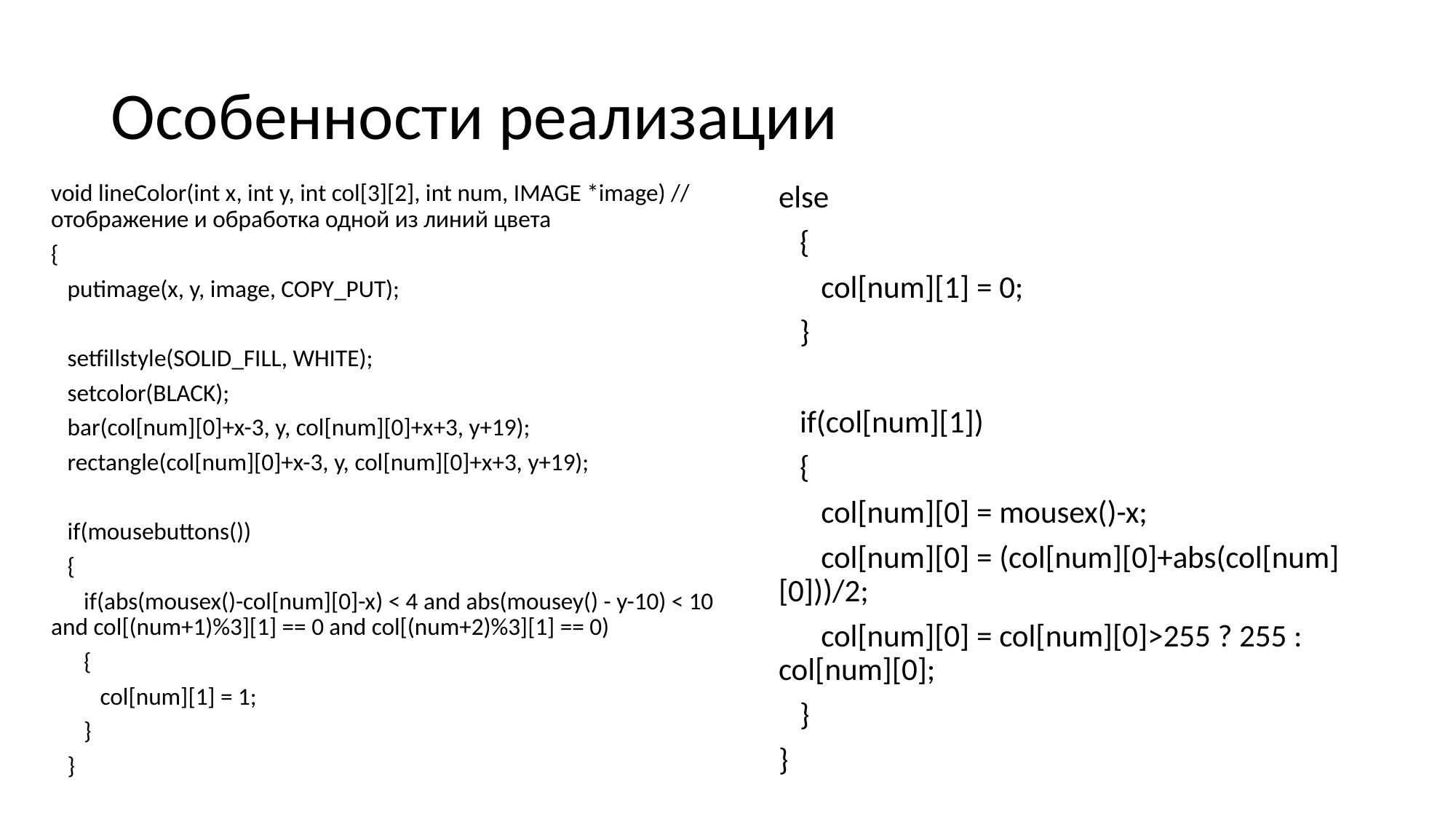

# Особенности реализации
void lineColor(int x, int y, int col[3][2], int num, IMAGE *image) // отображение и обработка одной из линий цвета
{
   putimage(x, y, image, COPY_PUT);

   setfillstyle(SOLID_FILL, WHITE);
   setcolor(BLACK);
   bar(col[num][0]+x-3, y, col[num][0]+x+3, y+19);
   rectangle(col[num][0]+x-3, y, col[num][0]+x+3, y+19);

   if(mousebuttons())
   {
      if(abs(mousex()-col[num][0]-x) < 4 and abs(mousey() - y-10) < 10 and col[(num+1)%3][1] == 0 and col[(num+2)%3][1] == 0)
      {
         col[num][1] = 1;
      }
   }
else
   {
      col[num][1] = 0;
   }

   if(col[num][1])
   {
      col[num][0] = mousex()-x;
      col[num][0] = (col[num][0]+abs(col[num][0]))/2;
      col[num][0] = col[num][0]>255 ? 255 : col[num][0];
   }
}